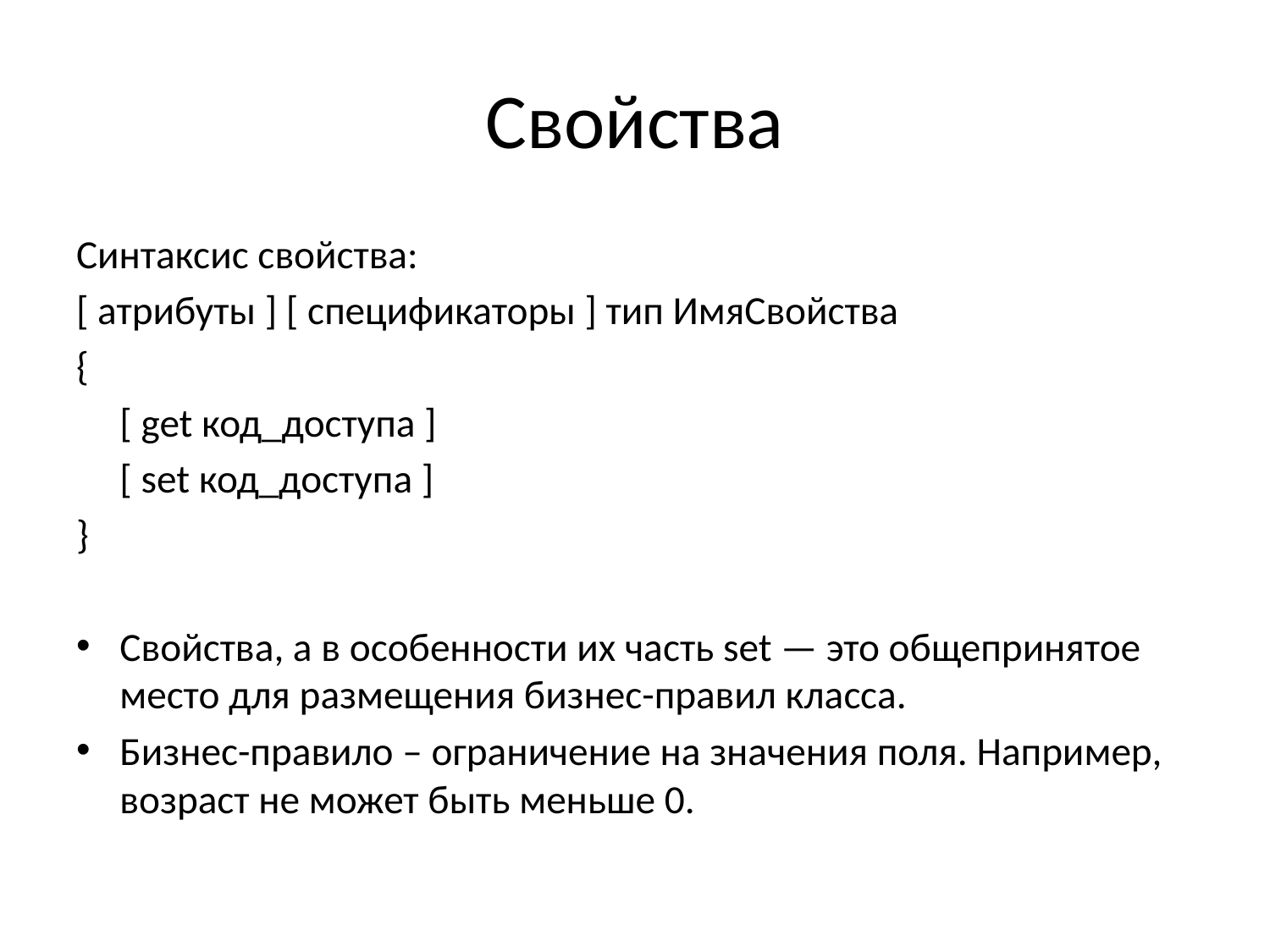

# Свойства
Синтаксис свойства:
[ атрибуты ] [ спецификаторы ] тип ИмяСвойства
{
	[ get код_доступа ]
	[ set код_доступа ]
}

Свойства, а в особенности их часть set — это общепринятое место для размещения бизнес-правил класса.
Бизнес-правило – ограничение на значения поля. Например, возраст не может быть меньше 0.